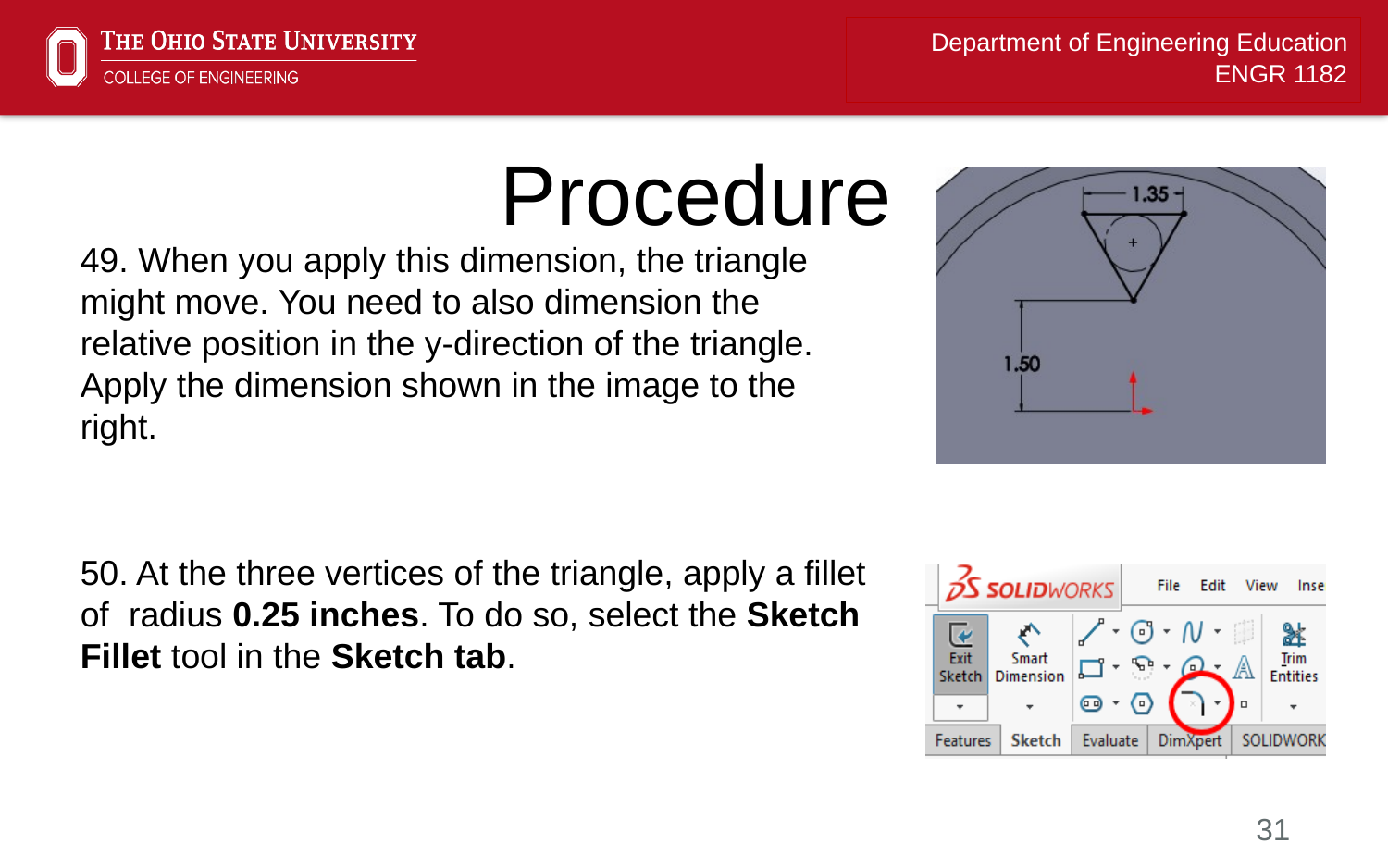

# Procedure

49. When you apply this dimension, the triangle  might move. You need to also dimension the  relative position in the y-direction of the triangle.  Apply the dimension shown in the image to the  right.

50. At the three vertices of the triangle, apply a fillet of  radius 0.25 inches. To do so, select the Sketch Fillet tool in the Sketch tab.